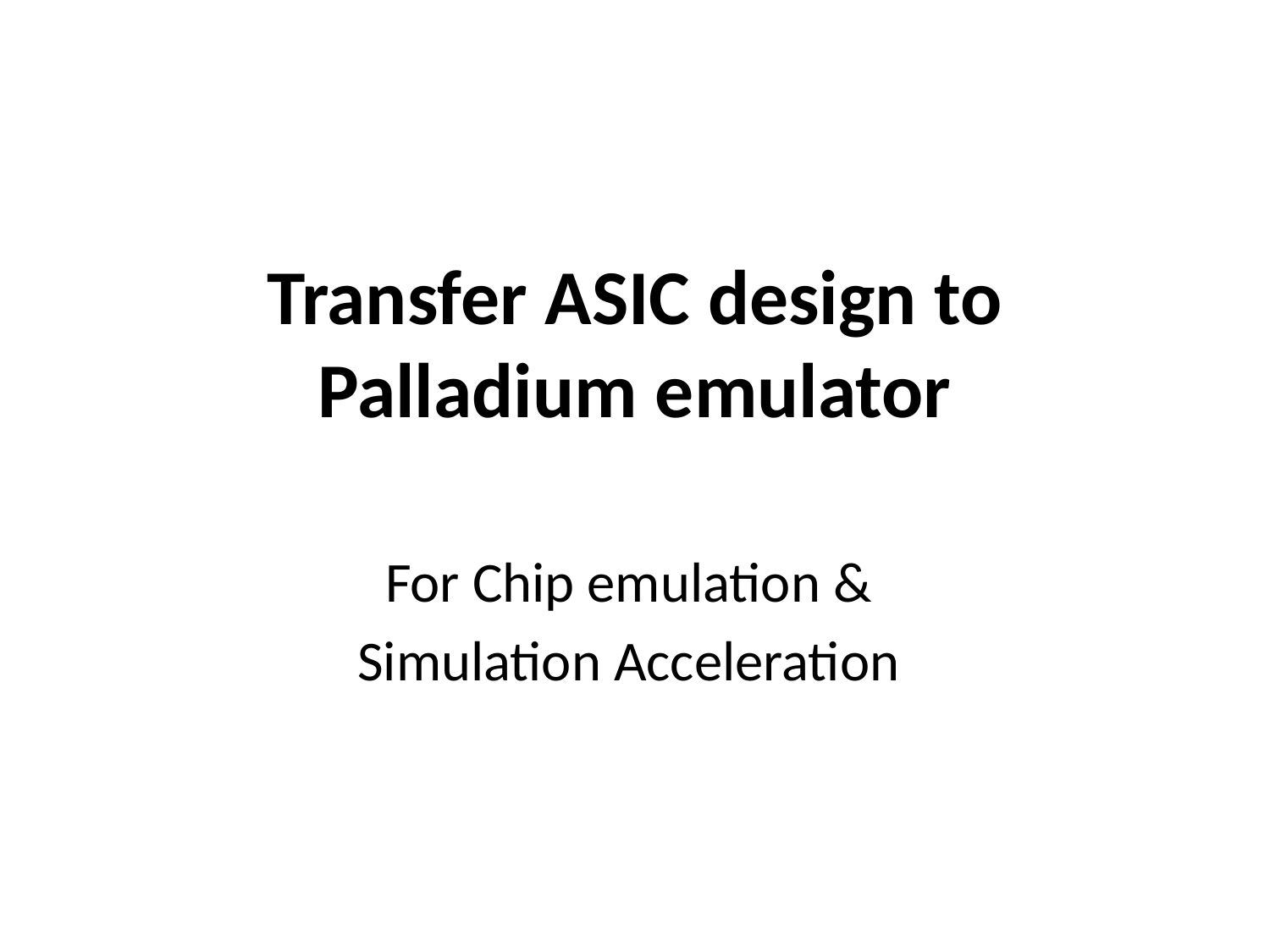

# Transfer ASIC design to Palladium emulator
For Chip emulation &
Simulation Acceleration